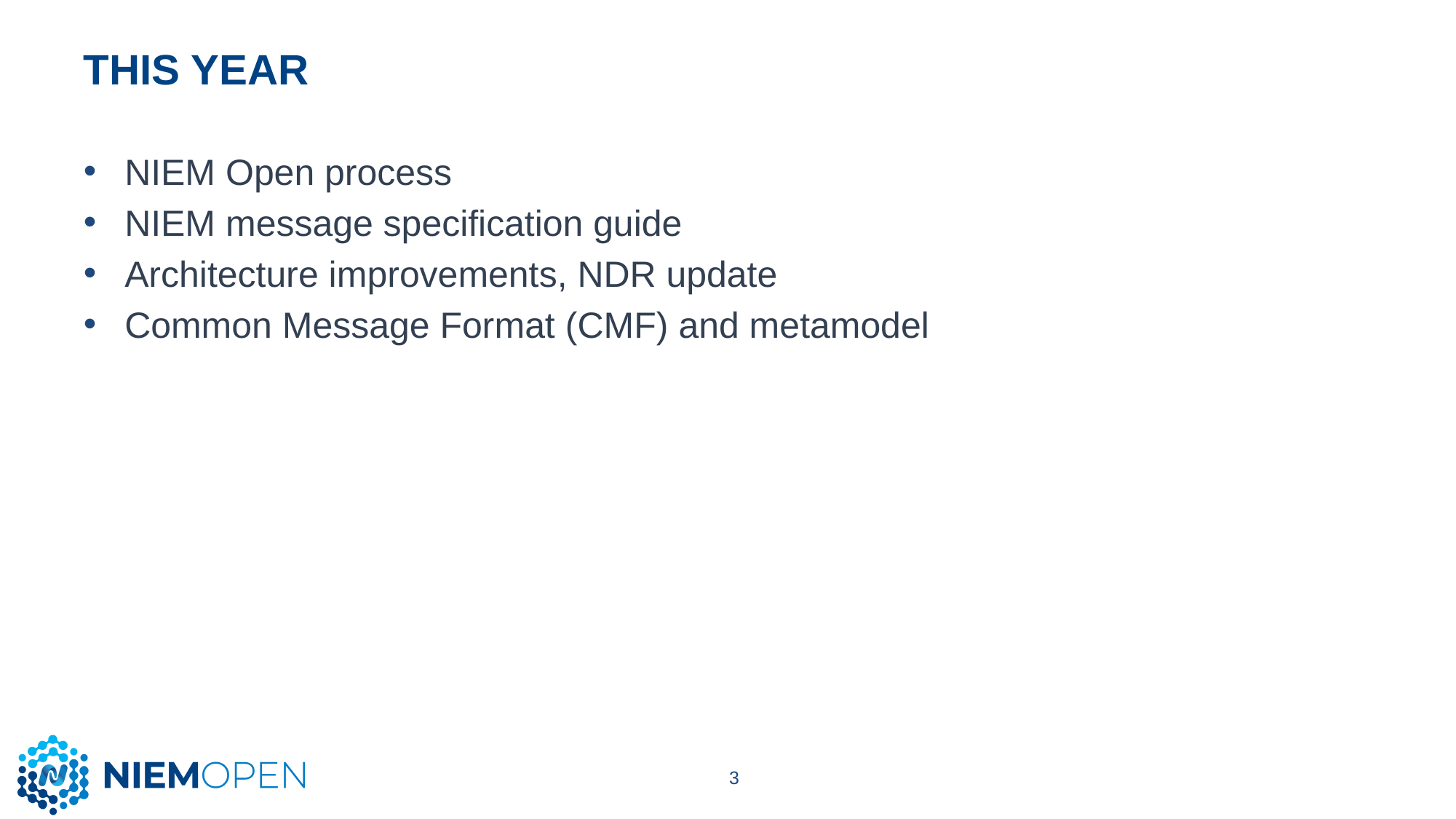

# this year
NIEM Open process
NIEM message specification guide
Architecture improvements, NDR update
Common Message Format (CMF) and metamodel
3